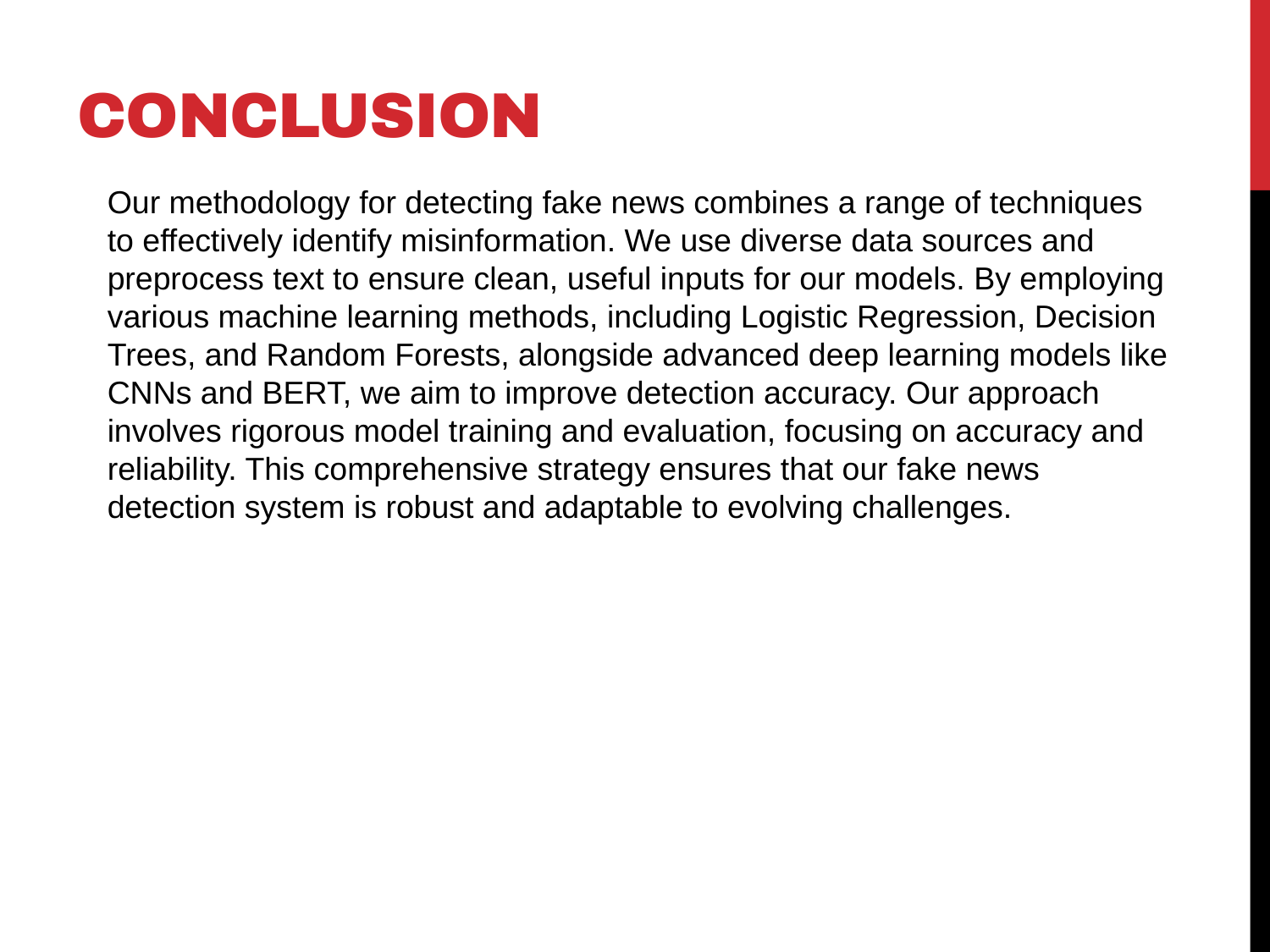

# conclusion
Our methodology for detecting fake news combines a range of techniques to effectively identify misinformation. We use diverse data sources and preprocess text to ensure clean, useful inputs for our models. By employing various machine learning methods, including Logistic Regression, Decision Trees, and Random Forests, alongside advanced deep learning models like CNNs and BERT, we aim to improve detection accuracy. Our approach involves rigorous model training and evaluation, focusing on accuracy and reliability. This comprehensive strategy ensures that our fake news detection system is robust and adaptable to evolving challenges.